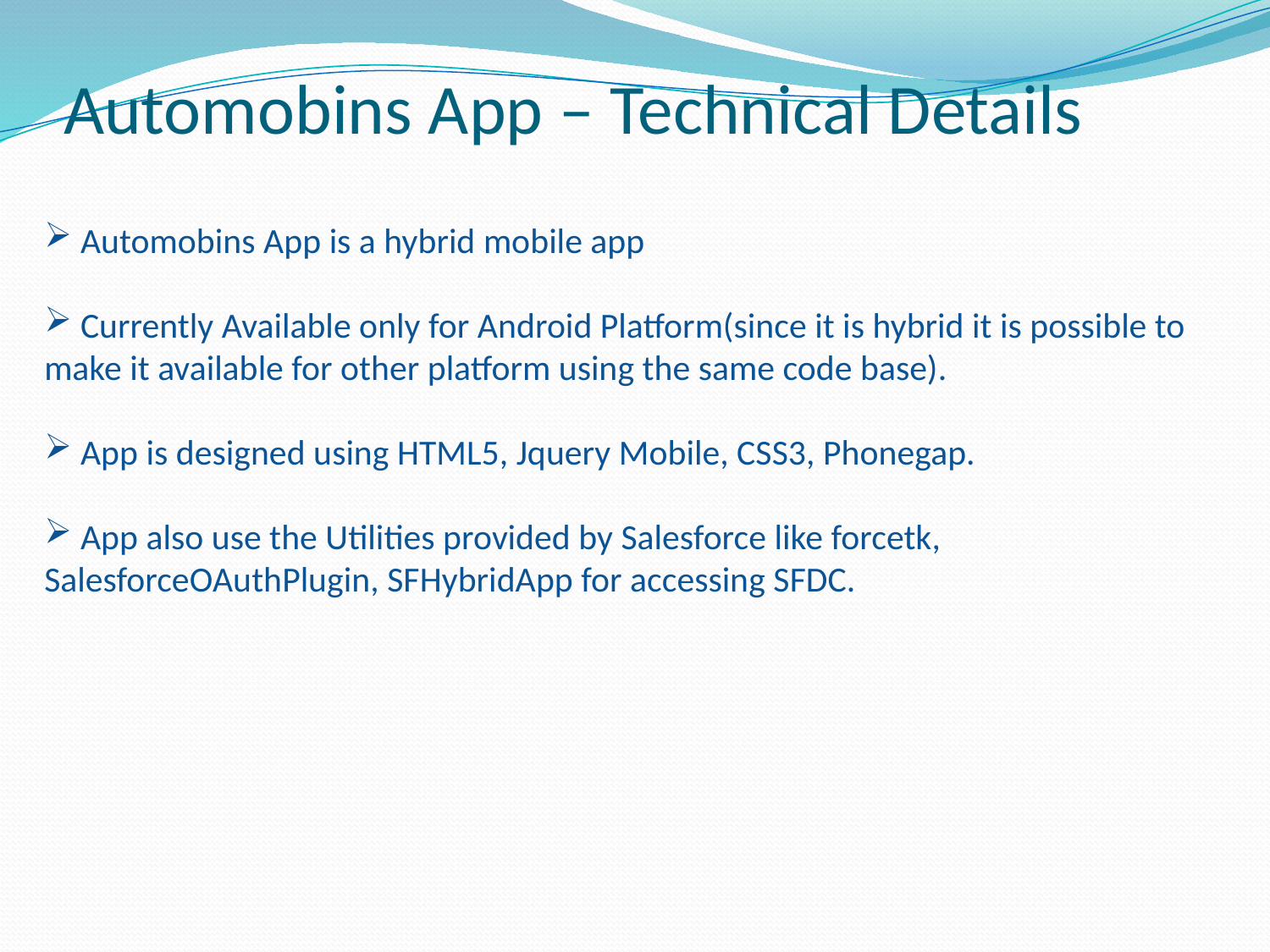

# Automobins App – Technical Details
 Automobins App is a hybrid mobile app

 Currently Available only for Android Platform(since it is hybrid it is possible to make it available for other platform using the same code base).

 App is designed using HTML5, Jquery Mobile, CSS3, Phonegap.

 App also use the Utilities provided by Salesforce like forcetk, SalesforceOAuthPlugin, SFHybridApp for accessing SFDC.